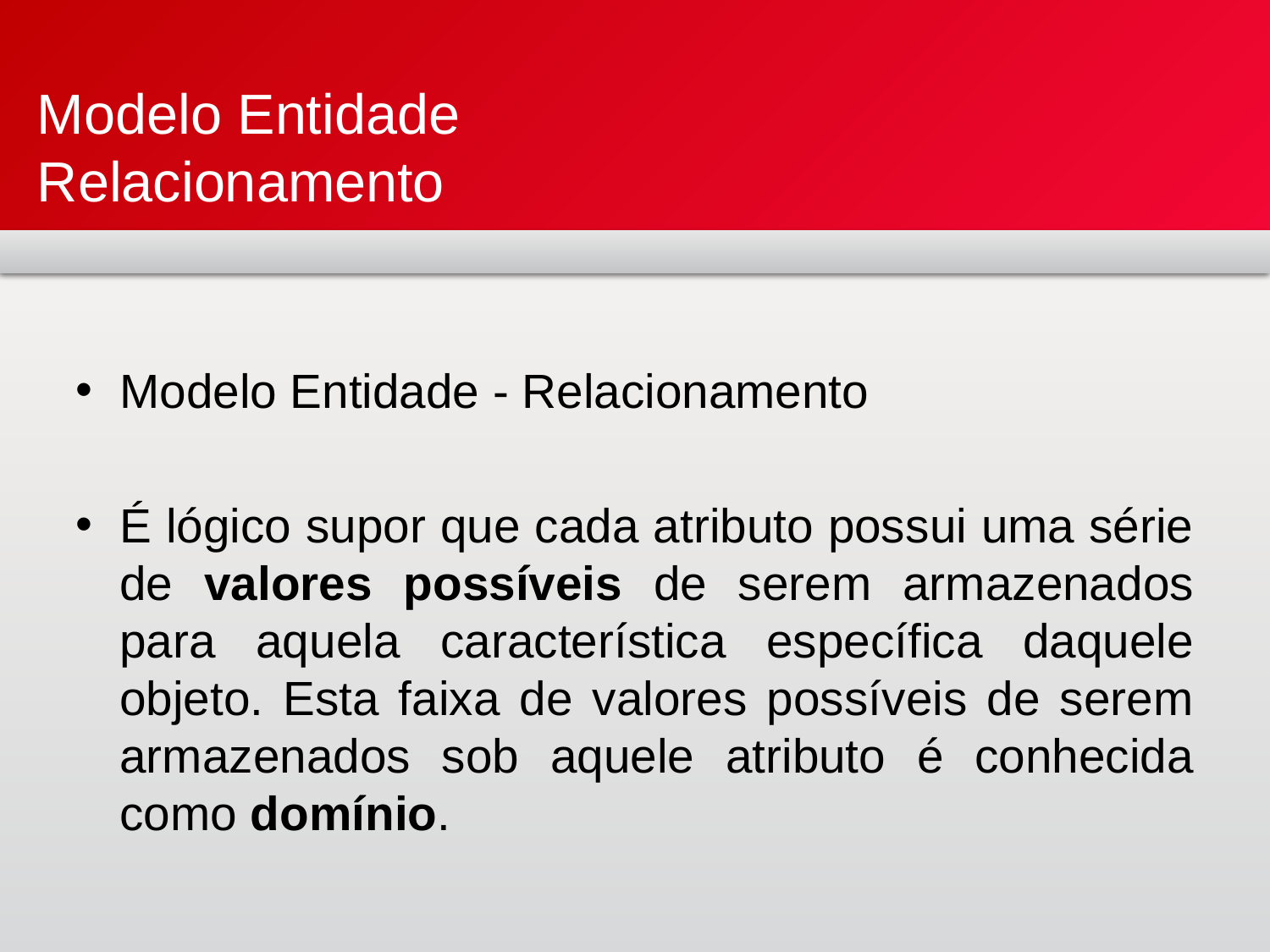

# Modelo Entidade Relacionamento
Modelo Entidade - Relacionamento

É lógico supor que cada atributo possui uma série de valores possíveis de serem armazenados para aquela característica específica daquele objeto. Esta faixa de valores possíveis de serem armazenados sob aquele atributo é conhecida como domínio.